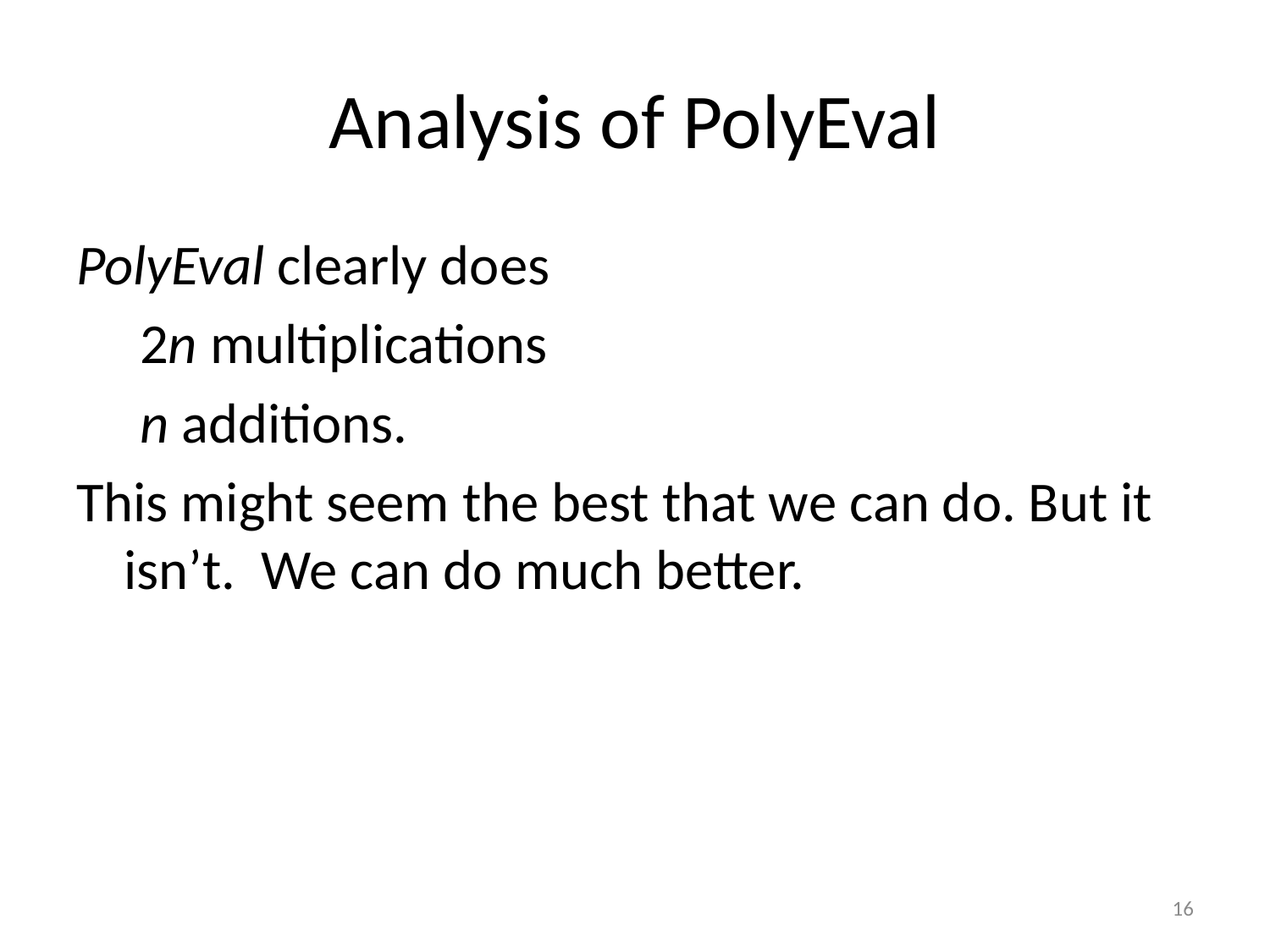

# Analysis of PolyEval
PolyEval clearly does
     2n multiplications
     n additions.
This might seem the best that we can do. But it isn’t.  We can do much better.
16